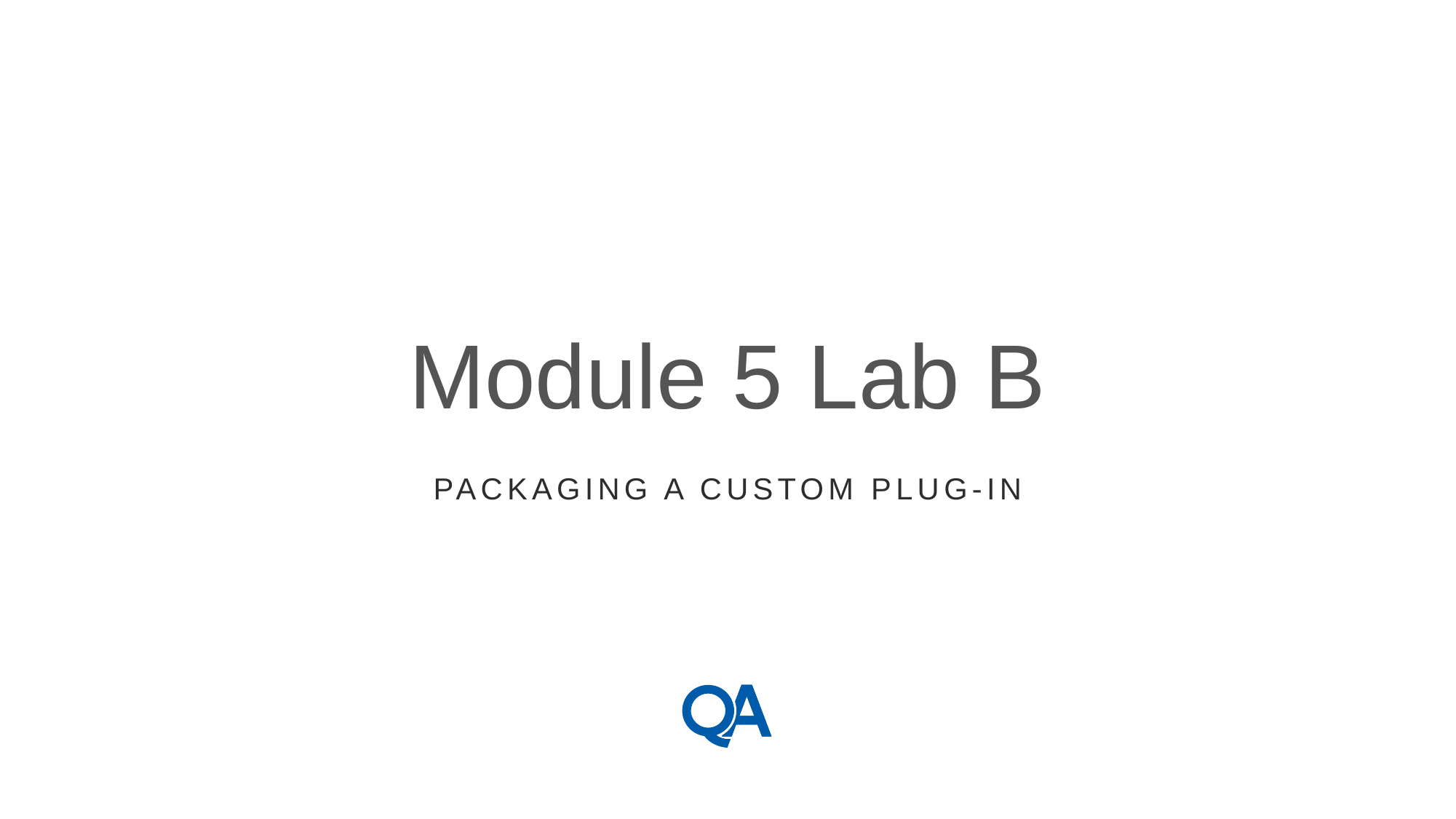

# Module 5 Lab B
Packaging a Custom Plug-In